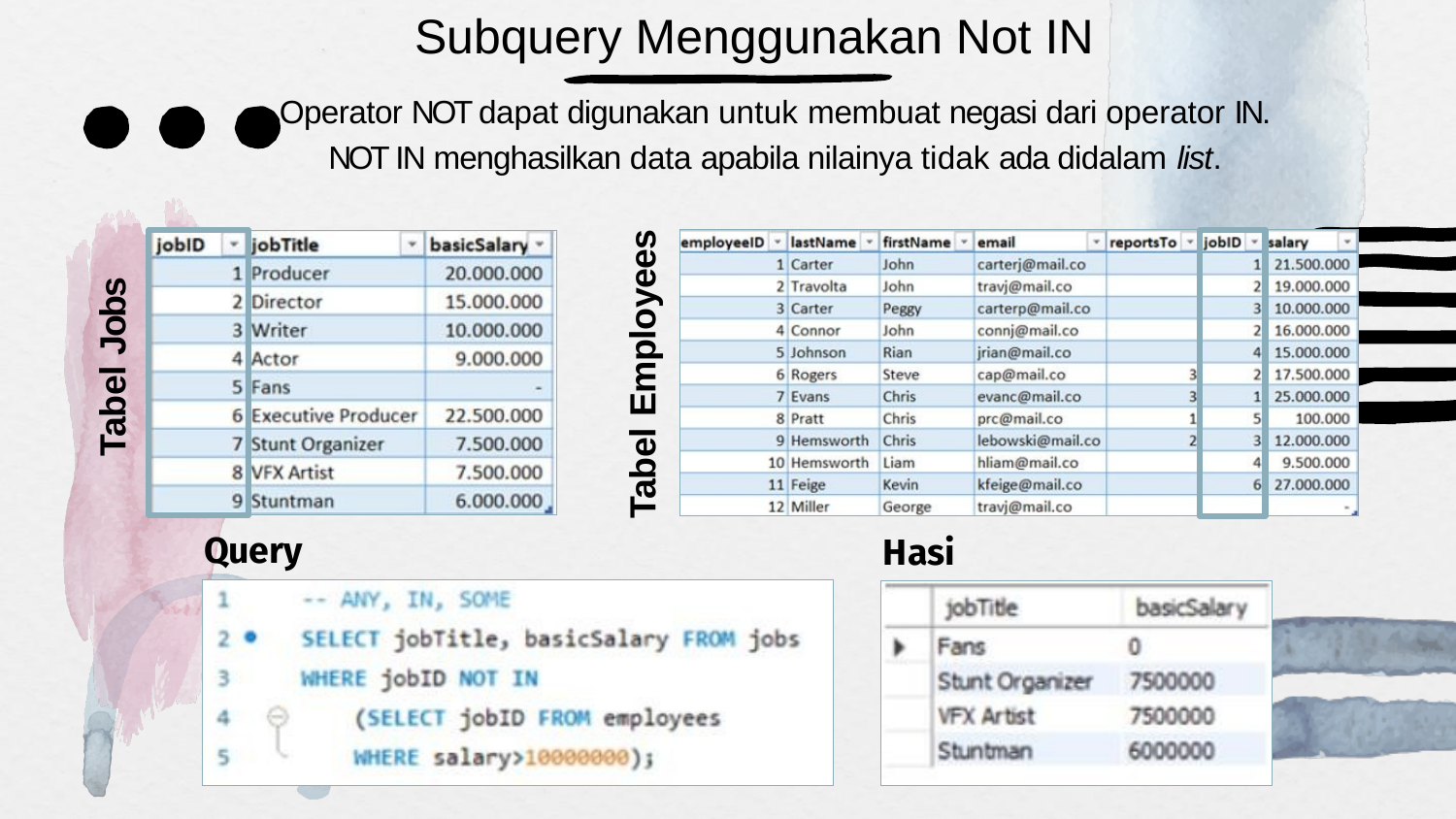

# Subquery Menggunakan Not IN

Operator NOT dapat digunakan untuk membuat negasi dari operator IN.
NOT IN menghasilkan data apabila nilainya tidak ada didalam list.

Tabel Jobs
Tabel Employees
Query
Hasil